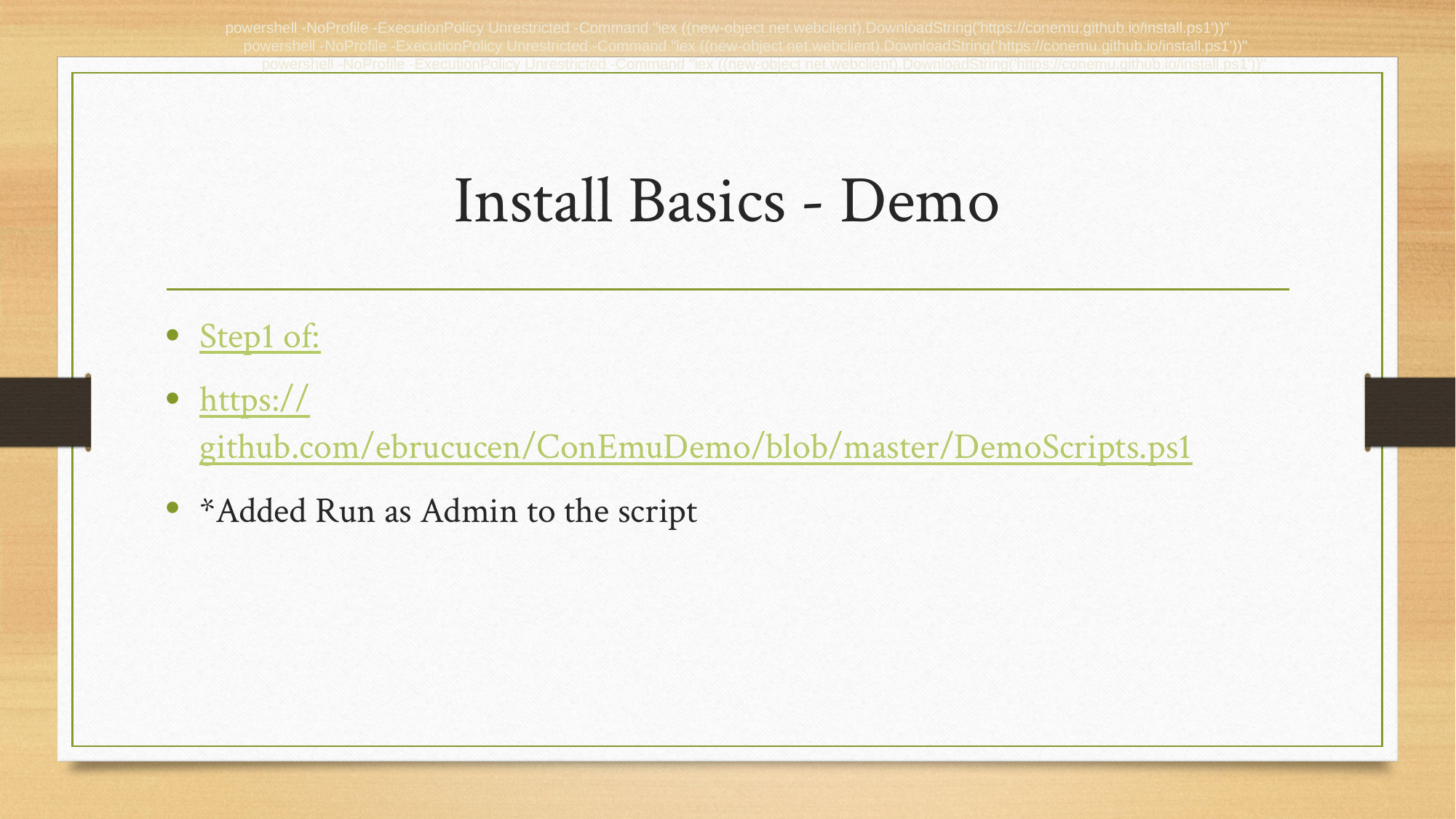

powershell -NoProfile -ExecutionPolicy Unrestricted -Command "iex ((new-object net.webclient).DownloadString('https://conemu.github.io/install.ps1'))"
powershell -NoProfile -ExecutionPolicy Unrestricted -Command "iex ((new-object net.webclient).DownloadString('https://conemu.github.io/install.ps1'))"
powershell -NoProfile -ExecutionPolicy Unrestricted -Command "iex ((new-object net.webclient).DownloadString('https://conemu.github.io/install.ps1'))"
# Install Basics - Demo
Step1 of:
https://github.com/ebrucucen/ConEmuDemo/blob/master/DemoScripts.ps1
*Added Run as Admin to the script